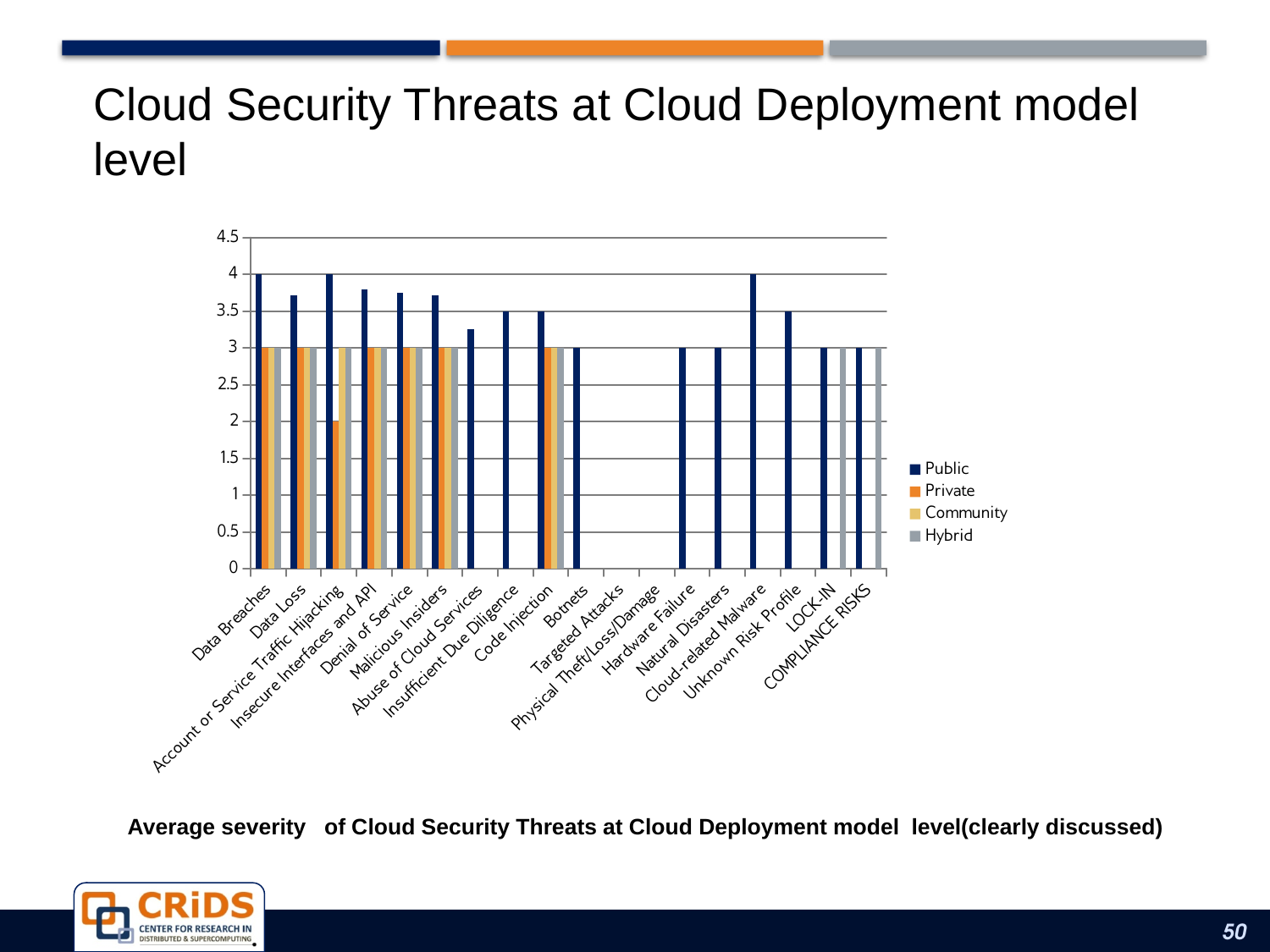

Cloud Security Threats at Cloud Deployment model level

### Chart

| Category | Public | Private | Community | Hybrid |
|---|---|---|---|---|
| Data Breaches | 4.0 | 3.0 | 3.0 | 3.0 |
| Data Loss | 3.71 | 3.0 | 3.0 | 3.0 |
| Account or Service Traffic Hijacking | 4.0 | 2.0 | 3.0 | 3.0 |
| Insecure Interfaces and API | 3.8 | 3.0 | 3.0 | 3.0 |
| Denial of Service | 3.75 | 3.0 | 3.0 | 3.0 |
| Malicious Insiders | 3.71 | 3.0 | 3.0 | 3.0 |
| Abuse of Cloud Services | 3.25 | None | None | None |
| Insufficient Due Diligence | 3.5 | None | None | None |
| Code Injection | 3.5 | 3.0 | 3.0 | 3.0 |
| Botnets | 3.0 | None | None | None |
| Targeted Attacks | None | None | None | None |
| Physical Theft/Loss/Damage | None | None | None | None |
| Hardware Failure | 3.0 | None | None | None |
| Natural Disasters | 3.0 | None | None | None |
| Cloud-related Malware | 4.0 | None | None | None |
| Unknown Risk Profile | 3.5 | None | None | None |
| LOCK-IN | 3.0 | None | None | 3.0 |
| COMPLIANCE RISKS | 3.0 | None | None | 3.0 |
# Average severity   of Cloud Security Threats at Cloud Deployment model  level(clearly discussed)